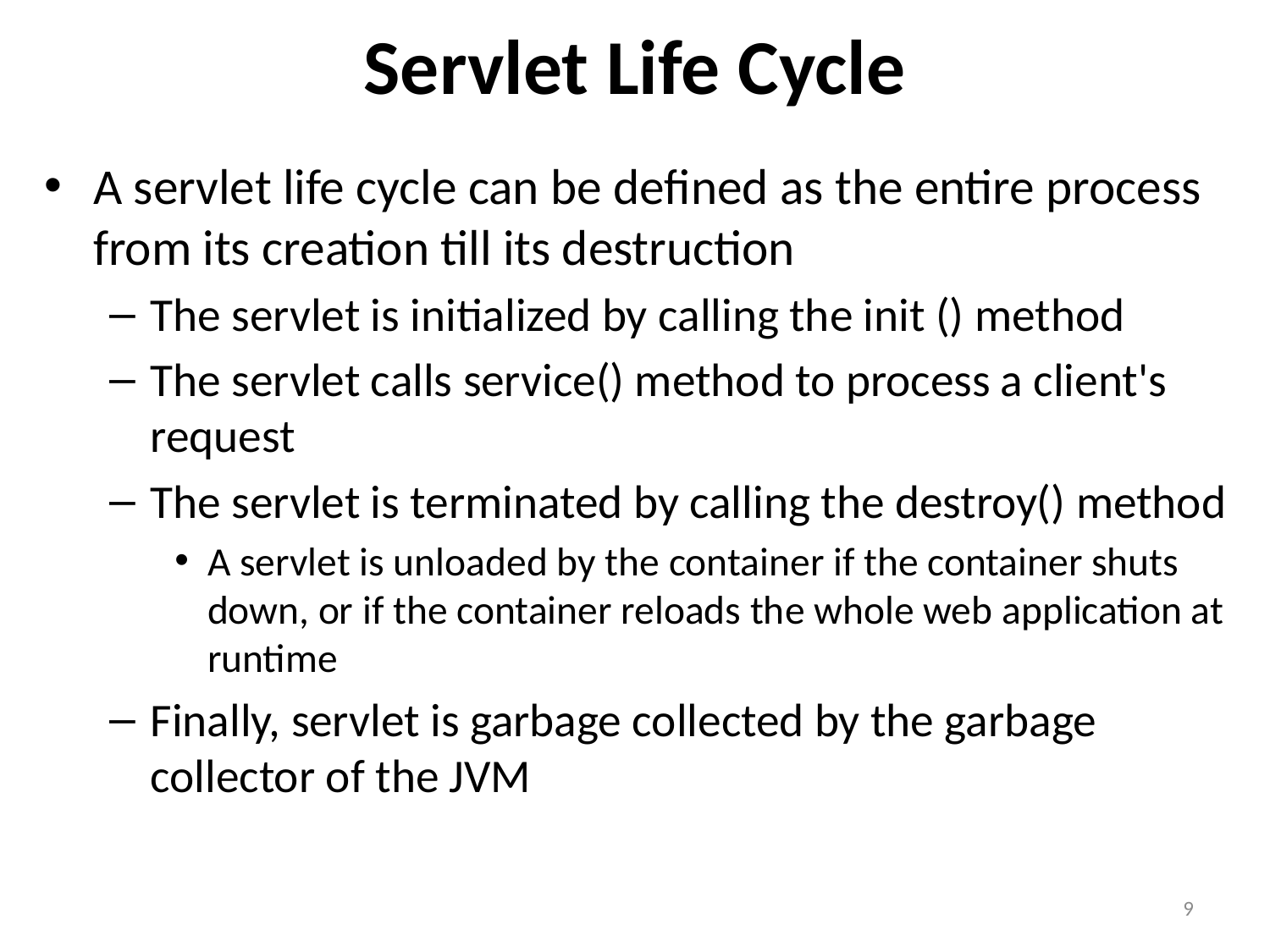

# Servlet Life Cycle
A servlet life cycle can be defined as the entire process from its creation till its destruction
The servlet is initialized by calling the init () method
The servlet calls service() method to process a client's request
The servlet is terminated by calling the destroy() method
A servlet is unloaded by the container if the container shuts down, or if the container reloads the whole web application at runtime
Finally, servlet is garbage collected by the garbage collector of the JVM
9